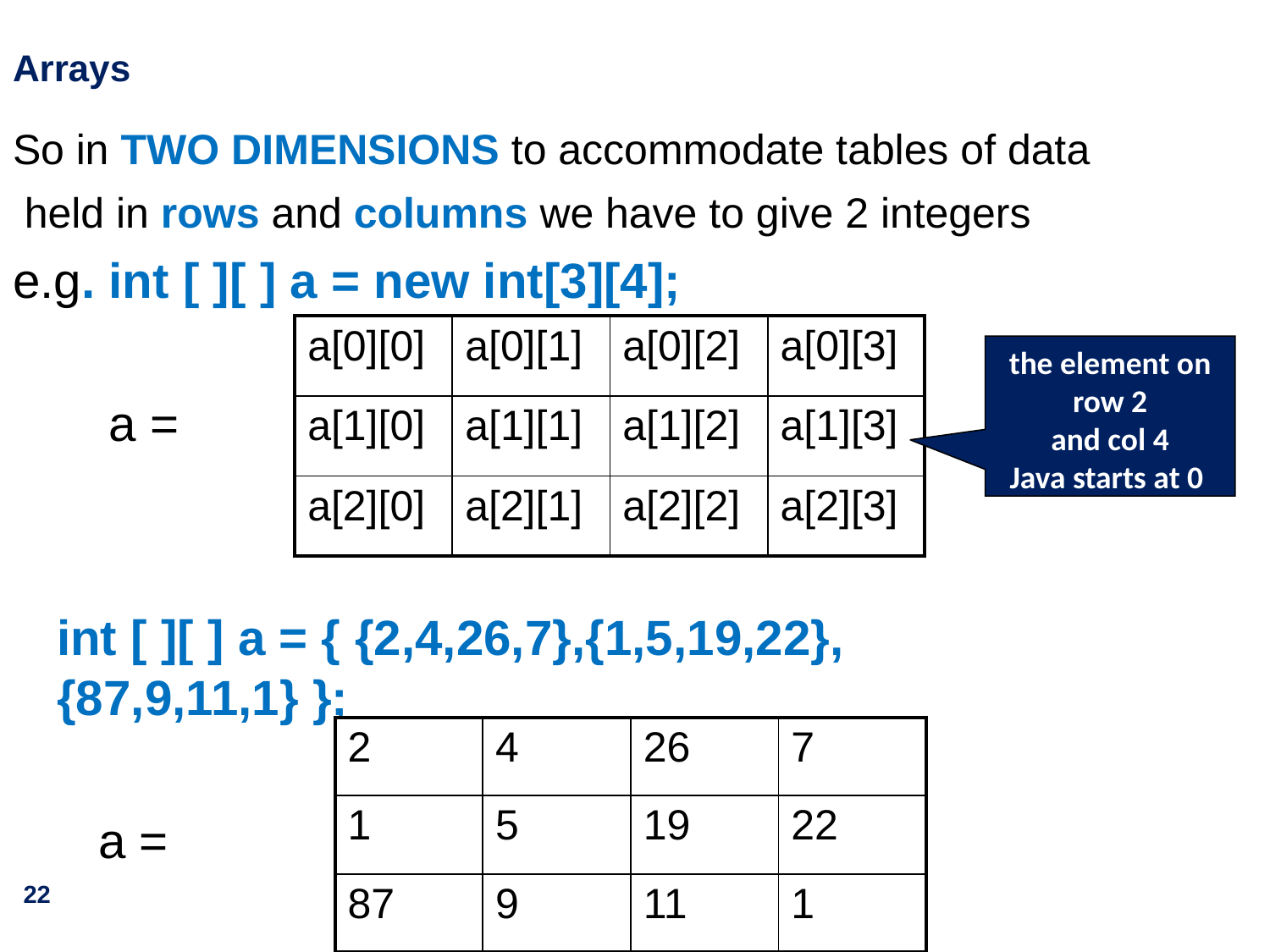

Arrays
So in TWO DIMENSIONS to accommodate tables of data
 held in rows and columns we have to give 2 integers
e.g. int [ ][ ] a = new int[3][4];

       a =

	int [ ][ ] a = { {2,4,26,7},{1,5,19,22},{87,9,11,1} };

 	   a =

| a[0][0] | a[0][1] | a[0][2] | a[0][3] |
| --- | --- | --- | --- |
| a[1][0] | a[1][1] | a[1][2] | a[1][3] |
| a[2][0] | a[2][1] | a[2][2] | a[2][3] |
the element on row 2
and col 4
Java starts at 0
| 2 | 4 | 26 | 7 |
| --- | --- | --- | --- |
| 1 | 5 | 19 | 22 |
| 87 | 9 | 11 | 1 |
22
YDF 2015/16 Lecture 3 AMC